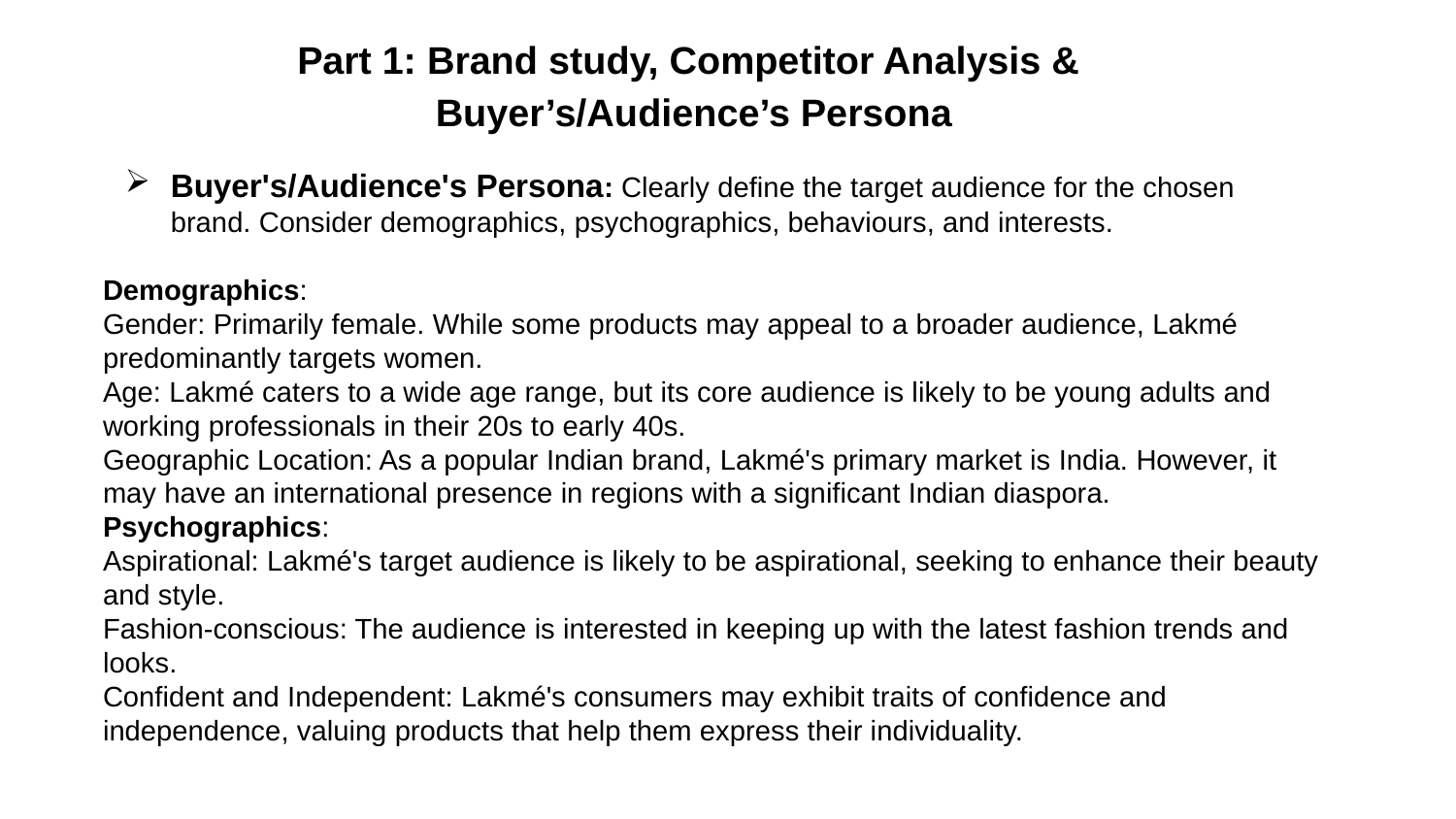

Part 1: Brand study, Competitor Analysis &
Buyer’s/Audience’s Persona
Buyer's/Audience's Persona: Clearly define the target audience for the chosen brand. Consider demographics, psychographics, behaviours, and interests.

Demographics:
Gender: Primarily female. While some products may appeal to a broader audience, Lakmé predominantly targets women.
Age: Lakmé caters to a wide age range, but its core audience is likely to be young adults and working professionals in their 20s to early 40s.
Geographic Location: As a popular Indian brand, Lakmé's primary market is India. However, it may have an international presence in regions with a significant Indian diaspora.
Psychographics:
Aspirational: Lakmé's target audience is likely to be aspirational, seeking to enhance their beauty and style.
Fashion-conscious: The audience is interested in keeping up with the latest fashion trends and looks.
Confident and Independent: Lakmé's consumers may exhibit traits of confidence and independence, valuing products that help them express their individuality.